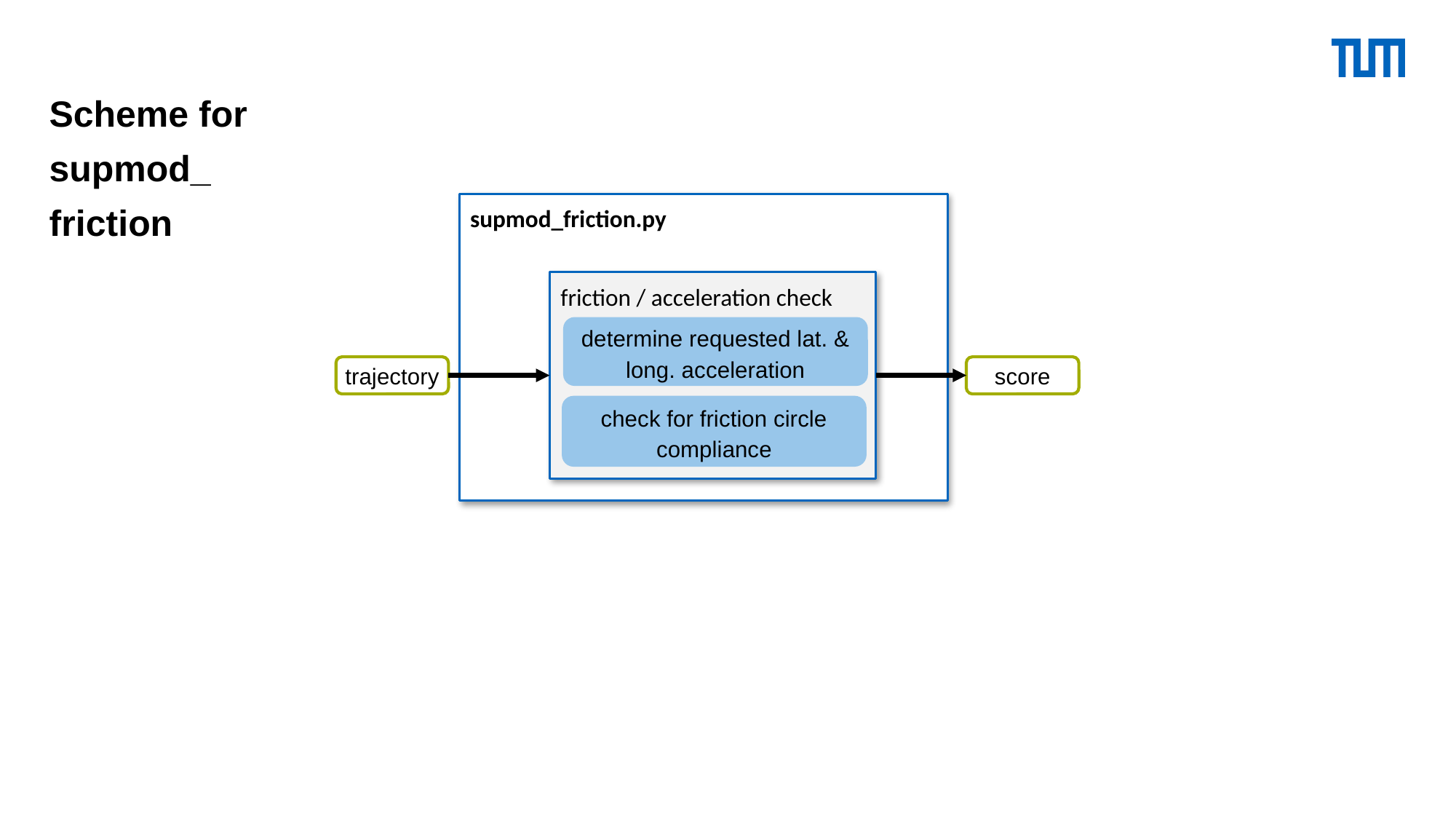

# Scheme for supmod_ friction
supmod_friction.py
friction / acceleration check
determine requested lat. & long. acceleration
check for friction circle compliance
score
trajectory